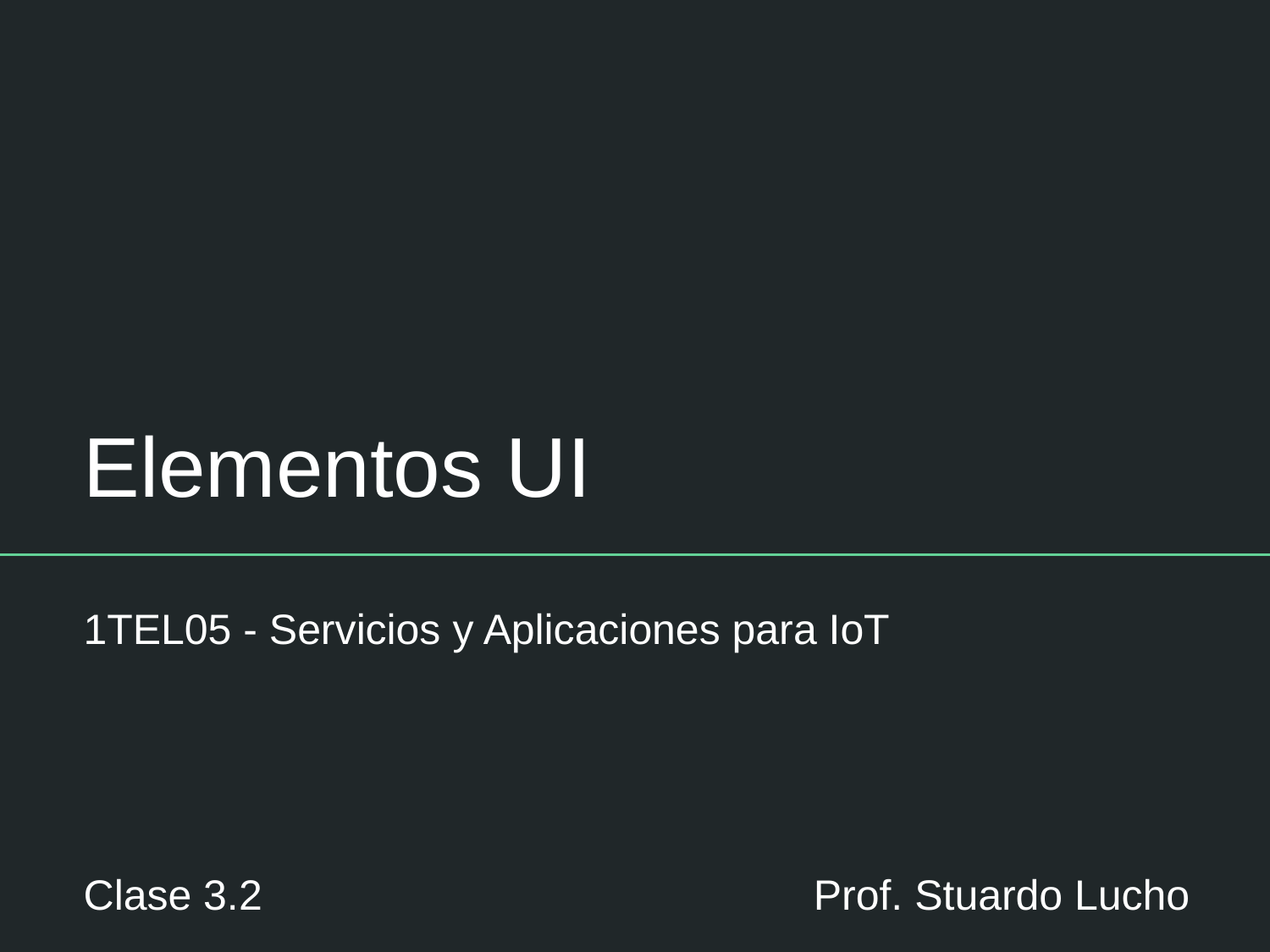

# Elementos UI
1TEL05 - Servicios y Aplicaciones para IoT
Clase 3.2
Prof. Stuardo Lucho